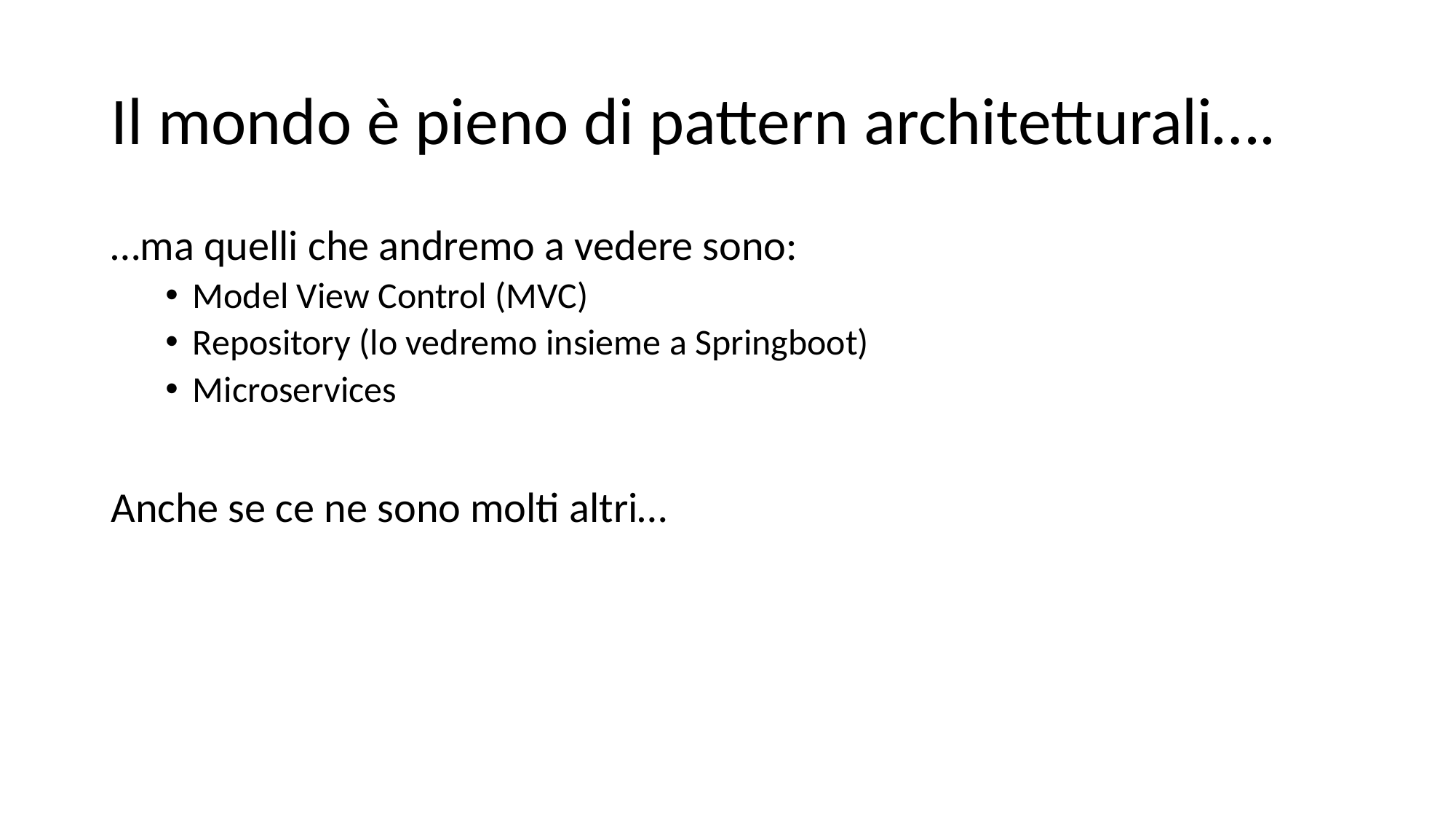

# Il mondo è pieno di pattern architetturali….
…ma quelli che andremo a vedere sono:
Model View Control (MVC)
Repository (lo vedremo insieme a Springboot)
Microservices

Anche se ce ne sono molti altri…